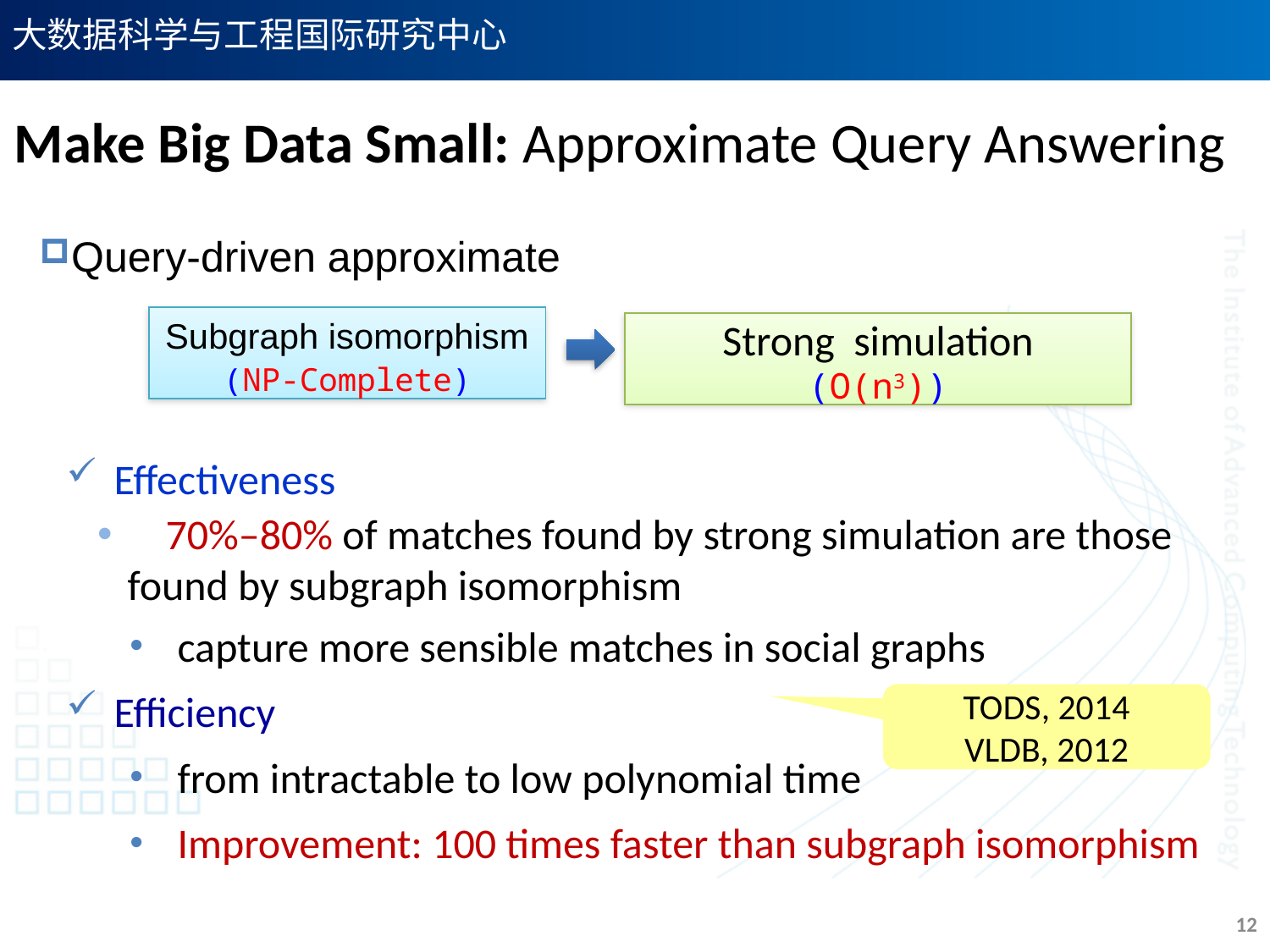

Make Big Data Small: Approximate Query Answering
Query-driven approximate

Subgraph isomorphism
(NP-Complete)
Strong  simulation
(O(n3))

Effectiveness
    70%–80% of matches found by strong simulation are those found by subgraph isomorphism
capture more sensible matches in social graphs
Efficiency
from intractable to low polynomial time
Improvement: 100 times faster than subgraph isomorphism

TODS, 2014
VLDB, 2012
12